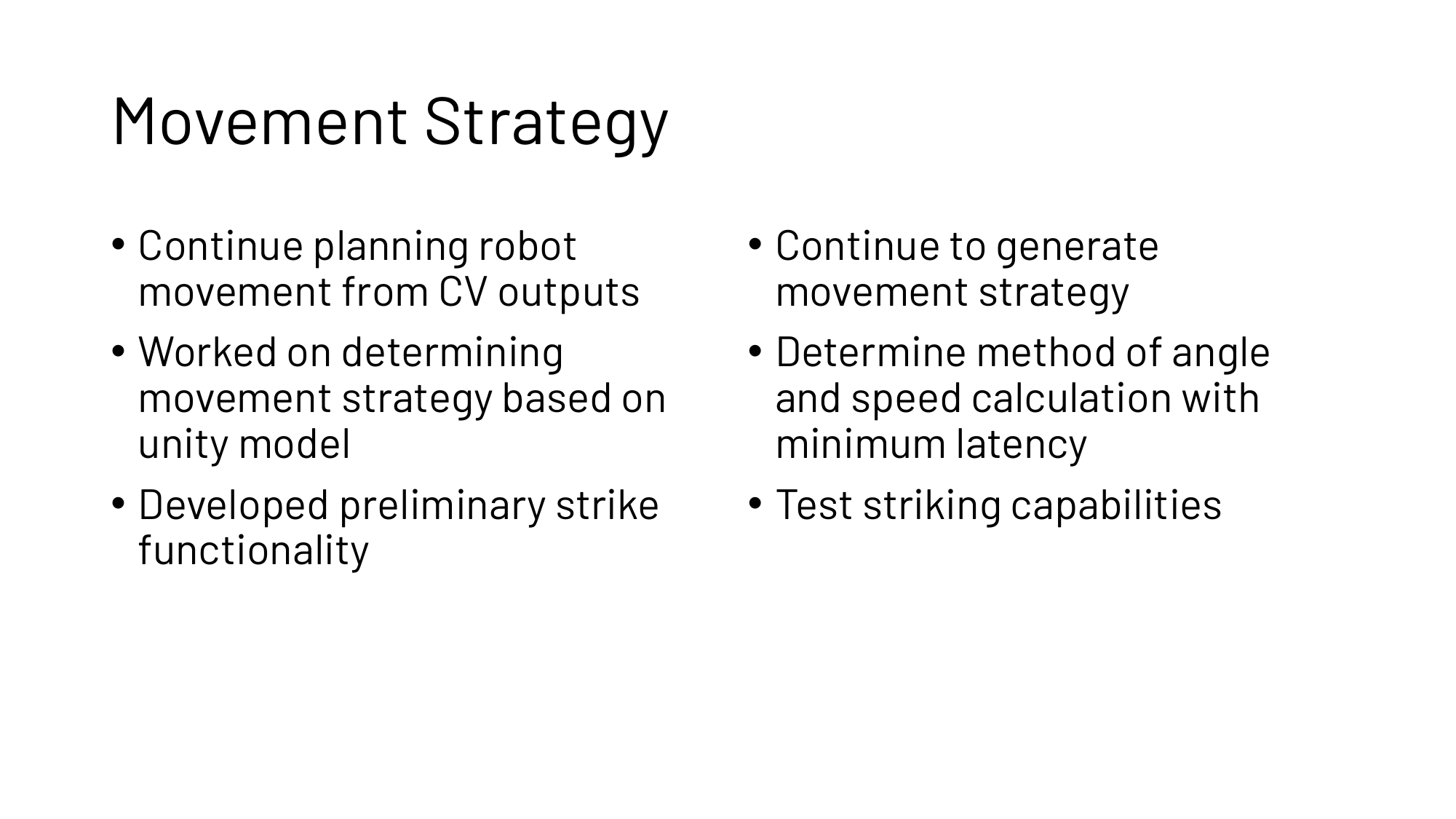

# Movement Strategy
Continue planning robot movement from CV outputs
Worked on determining movement strategy based on unity model
Developed preliminary strike functionality
Continue to generate movement strategy
Determine method of angle and speed calculation with minimum latency
Test striking capabilities